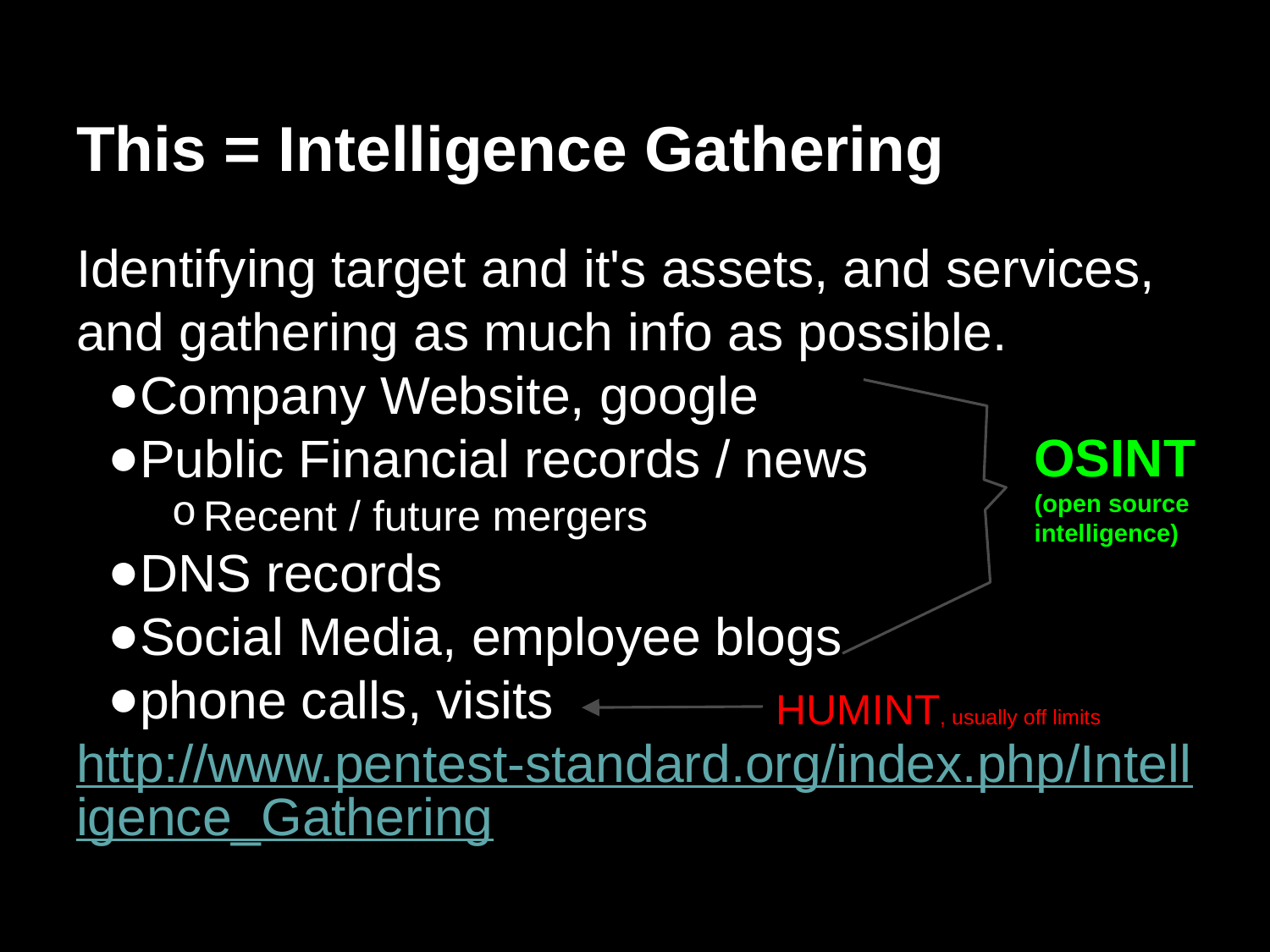

# This = Intelligence Gathering
Identifying target and it's assets, and services, and gathering as much info as possible.
Company Website, google
Public Financial records / news
Recent / future mergers
DNS records
Social Media, employee blogs
phone calls, visits
http://www.pentest-standard.org/index.php/Intelligence_Gathering

OSINT
(open source intelligence)
HUMINT, usually off limits